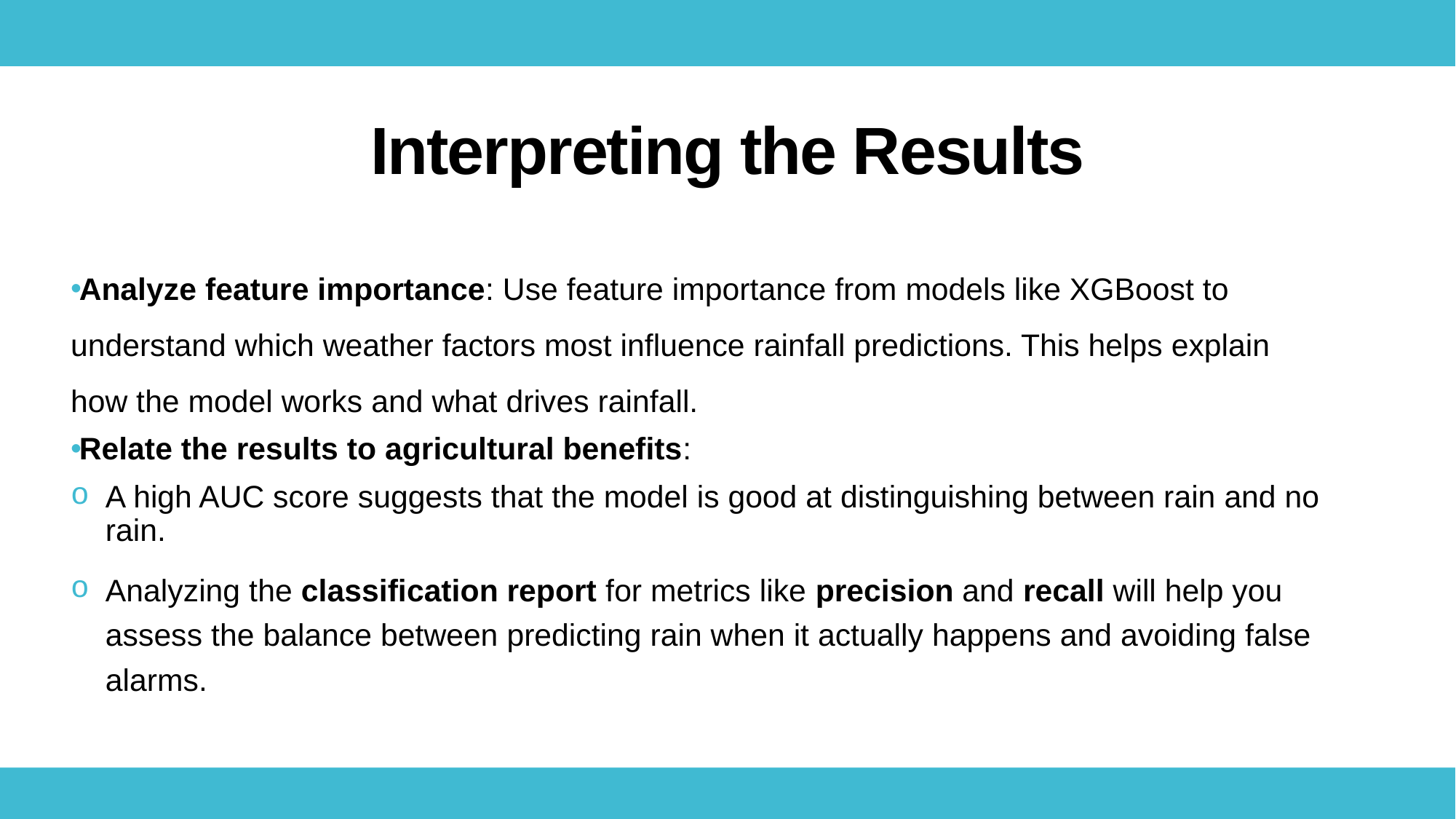

# Interpreting the Results

Analyze feature importance: Use feature importance from models like XGBoost to understand which weather factors most influence rainfall predictions. This helps explain how the model works and what drives rainfall.
Relate the results to agricultural benefits:
A high AUC score suggests that the model is good at distinguishing between rain and no rain.
Analyzing the classification report for metrics like precision and recall will help you assess the balance between predicting rain when it actually happens and avoiding false alarms.